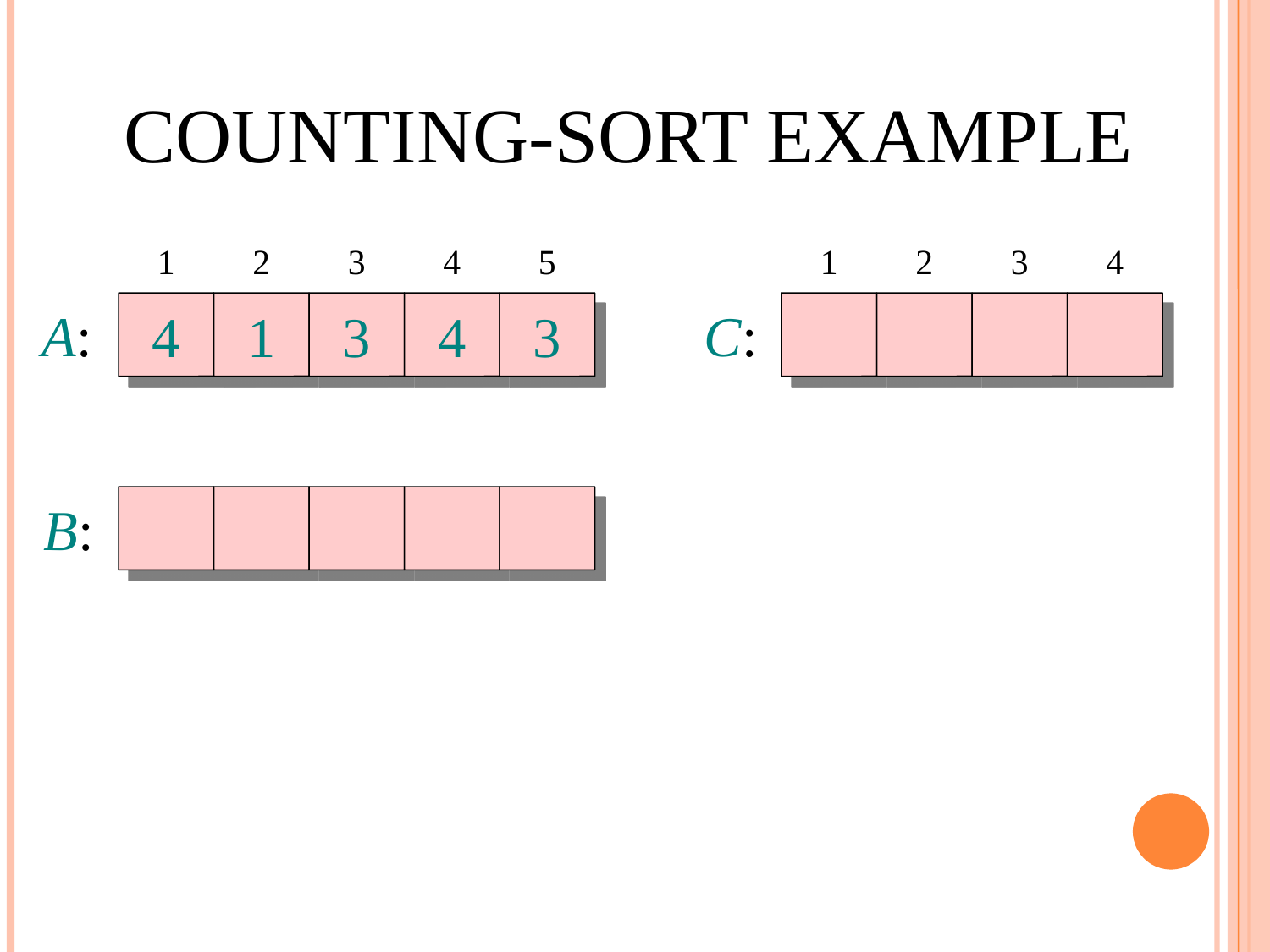

COUNTING-SORT EXAMPLE
1
2
3
4
5
1
2
3
4

4

1

3

4

3

A:
C:

B: